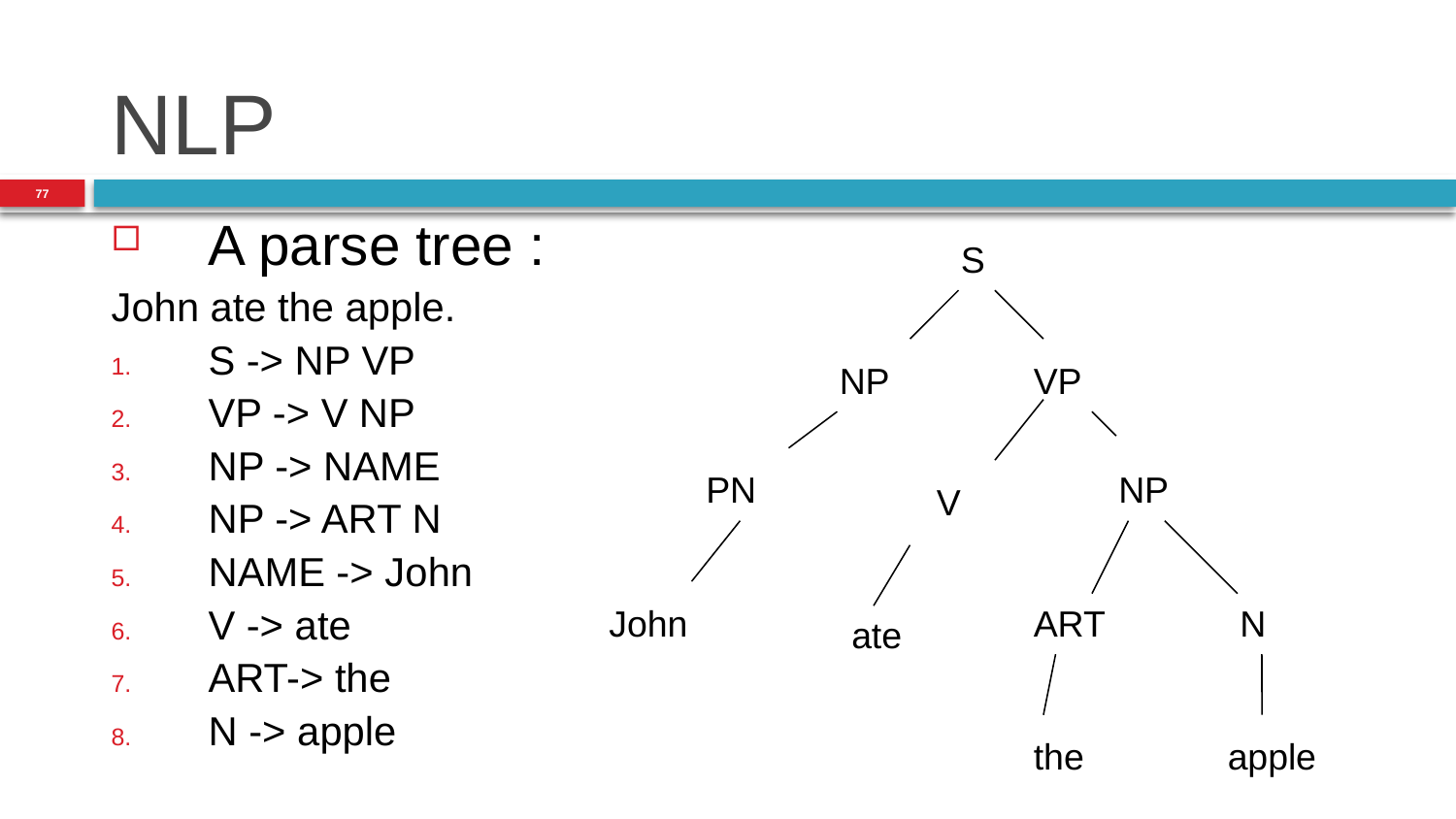

# NLP
77
A parse tree :
John ate the apple.
S -> NP VP
VP -> V NP
NP -> NAME
NP -> ART N
NAME -> John
V -> ate
ART-> the
N -> apple
S

NP
VP

PN
NP
V

John
ART
N
ate

the
apple